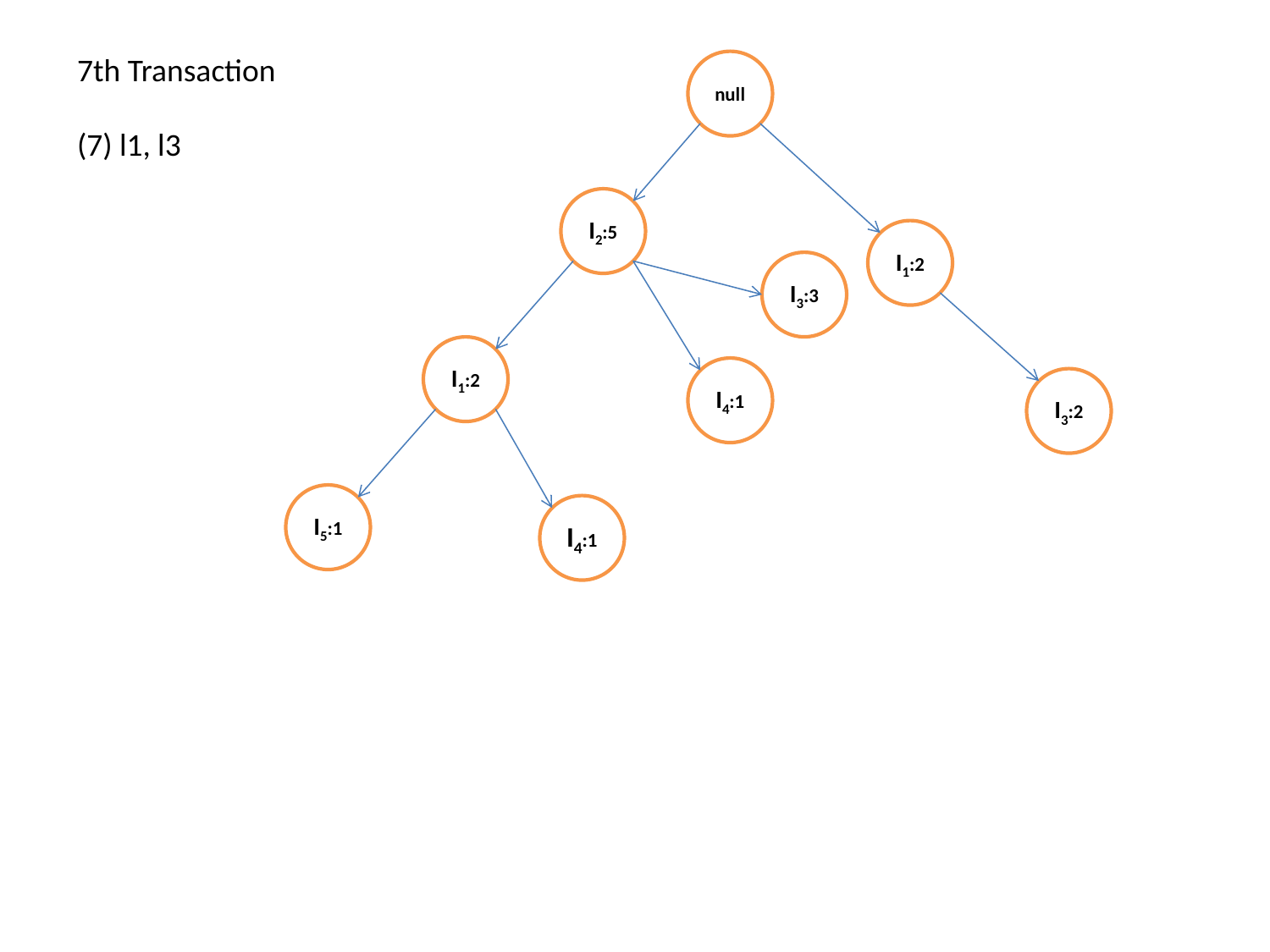

7th Transaction
null
(7) l1, l3
I2:5
I1:2
I3:3
I1:2
I4:1
I3:2
I5:1
I4:1